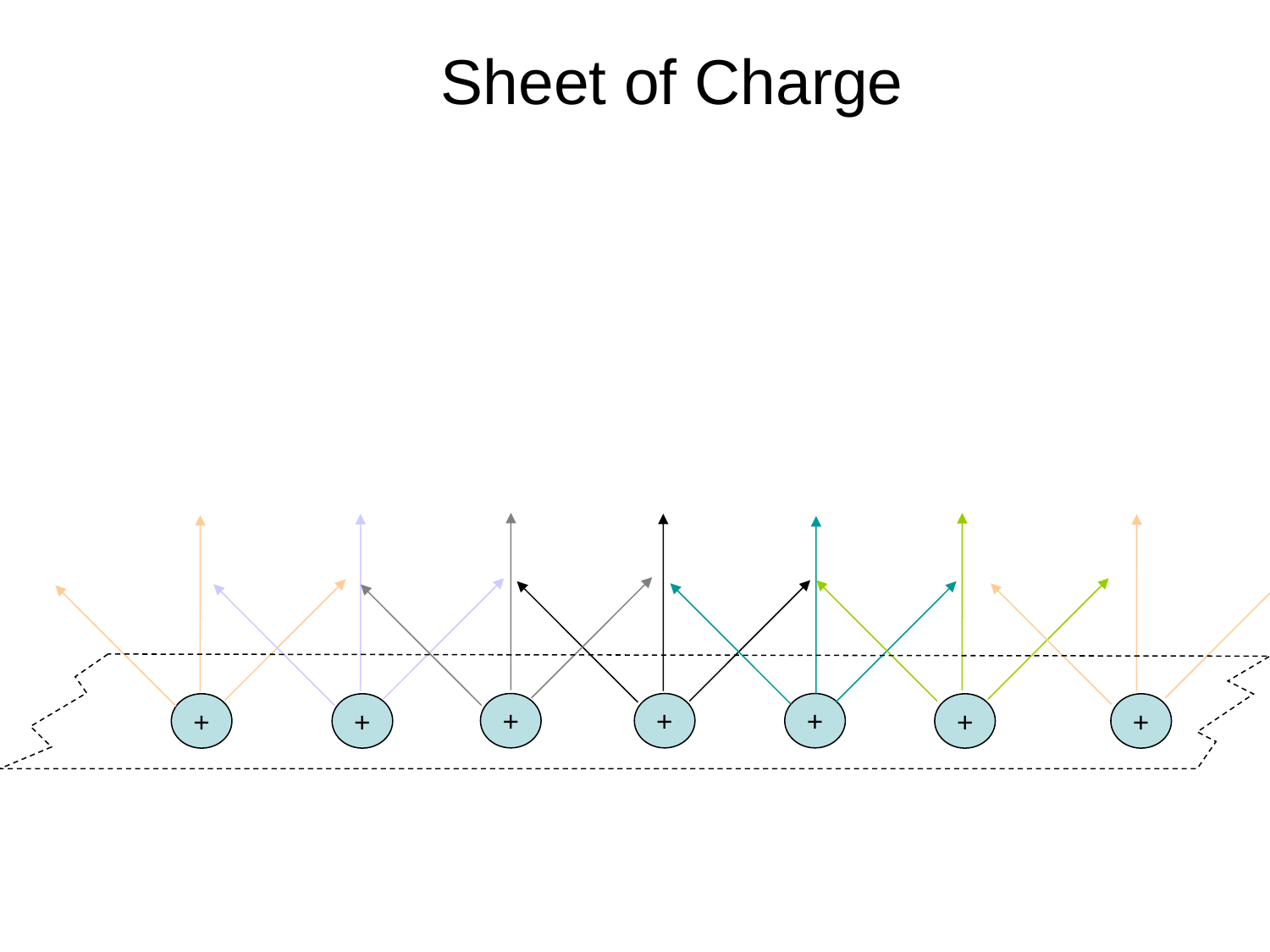

# Sheet of Charge

+
+
+
+
+
+
+